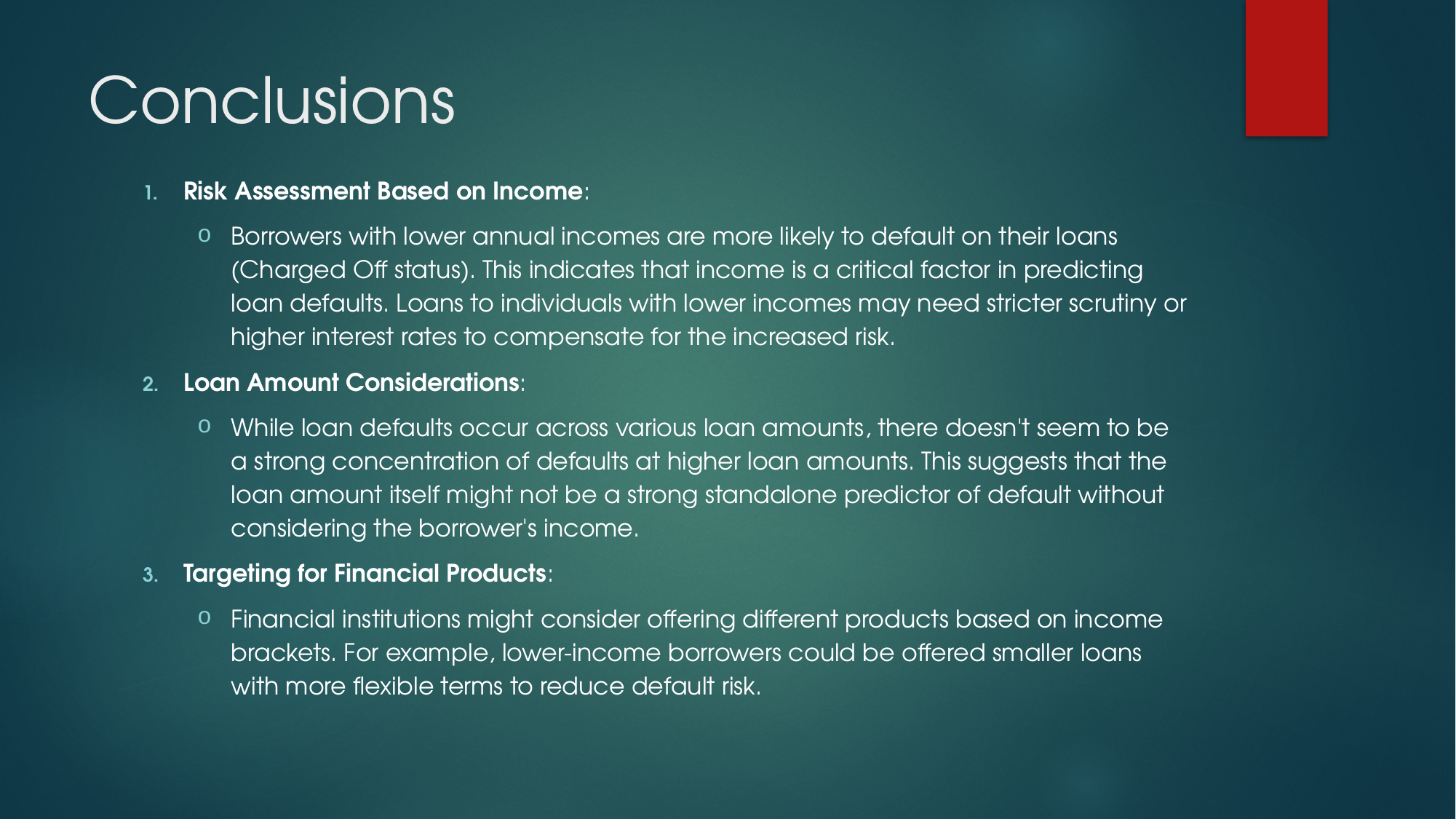

# Conclusions
Risk Assessment Based on Income:
Borrowers with lower annual incomes are more likely to default on their loans (Charged Off status). This indicates that income is a critical factor in predicting loan defaults. Loans to individuals with lower incomes may need stricter scrutiny or higher interest rates to compensate for the increased risk.
Loan Amount Considerations:
While loan defaults occur across various loan amounts, there doesn't seem to be a strong concentration of defaults at higher loan amounts. This suggests that the loan amount itself might not be a strong standalone predictor of default without considering the borrower's income.
Targeting for Financial Products:
Financial institutions might consider offering different products based on income brackets. For example, lower-income borrowers could be offered smaller loans with more flexible terms to reduce default risk.